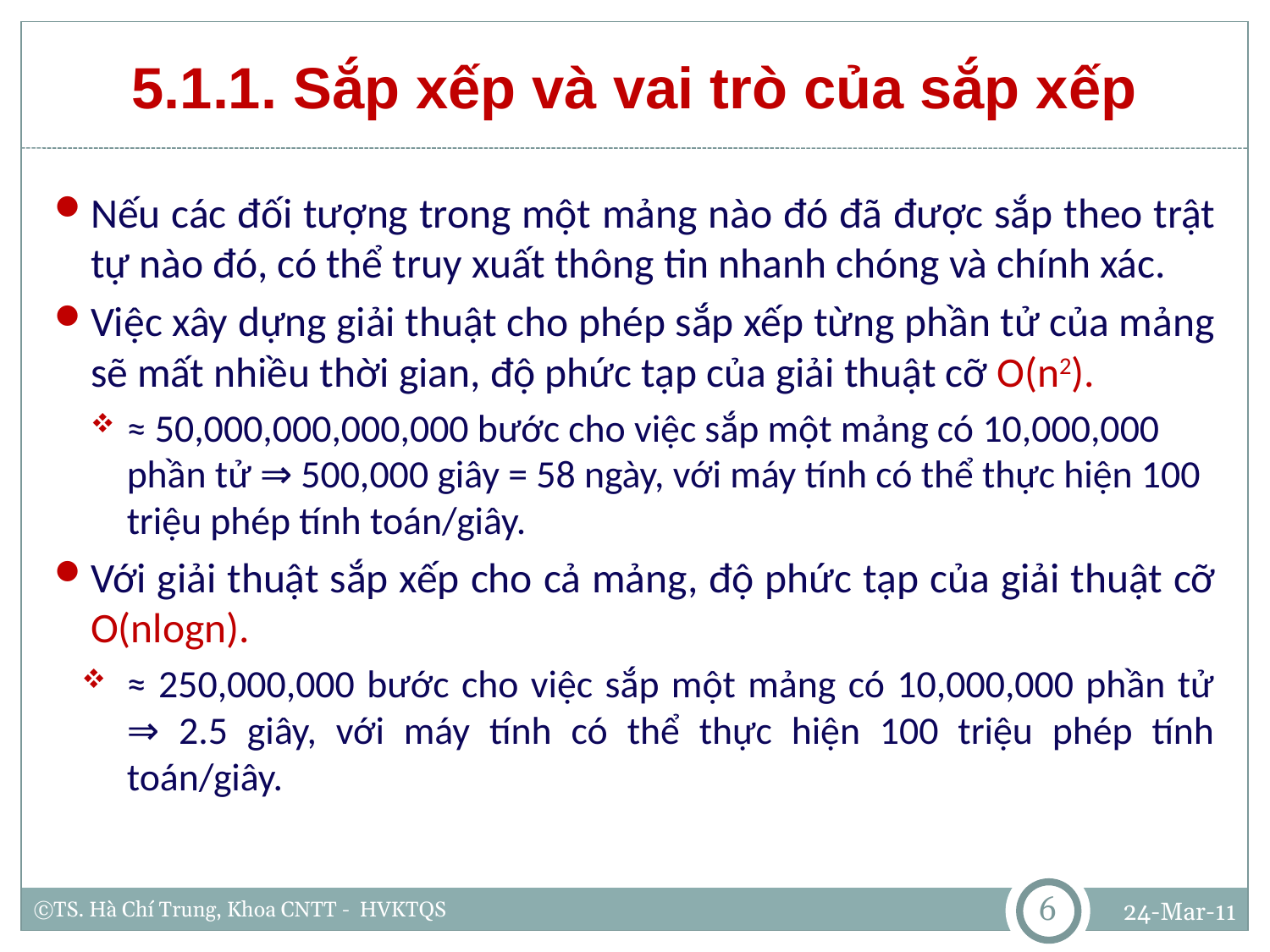

# 5.1.1. Sắp xếp và vai trò của sắp xếp
Nếu các đối tượng trong một mảng nào đó đã được sắp theo trật tự nào đó, có thể truy xuất thông tin nhanh chóng và chính xác.
Việc xây dựng giải thuật cho phép sắp xếp từng phần tử của mảng sẽ mất nhiều thời gian, độ phức tạp của giải thuật cỡ O(n2).
≈ 50,000,000,000,000 bước cho việc sắp một mảng có 10,000,000 phần tử ⇒ 500,000 giây = 58 ngày, với máy tính có thể thực hiện 100 triệu phép tính toán/giây.
Với giải thuật sắp xếp cho cả mảng, độ phức tạp của giải thuật cỡ O(nlogn).
≈ 250,000,000 bước cho việc sắp một mảng có 10,000,000 phần tử ⇒ 2.5 giây, với máy tính có thể thực hiện 100 triệu phép tính toán/giây.

6
24-Mar-11
©TS. Hà Chí Trung, Khoa CNTT -  HVKTQS